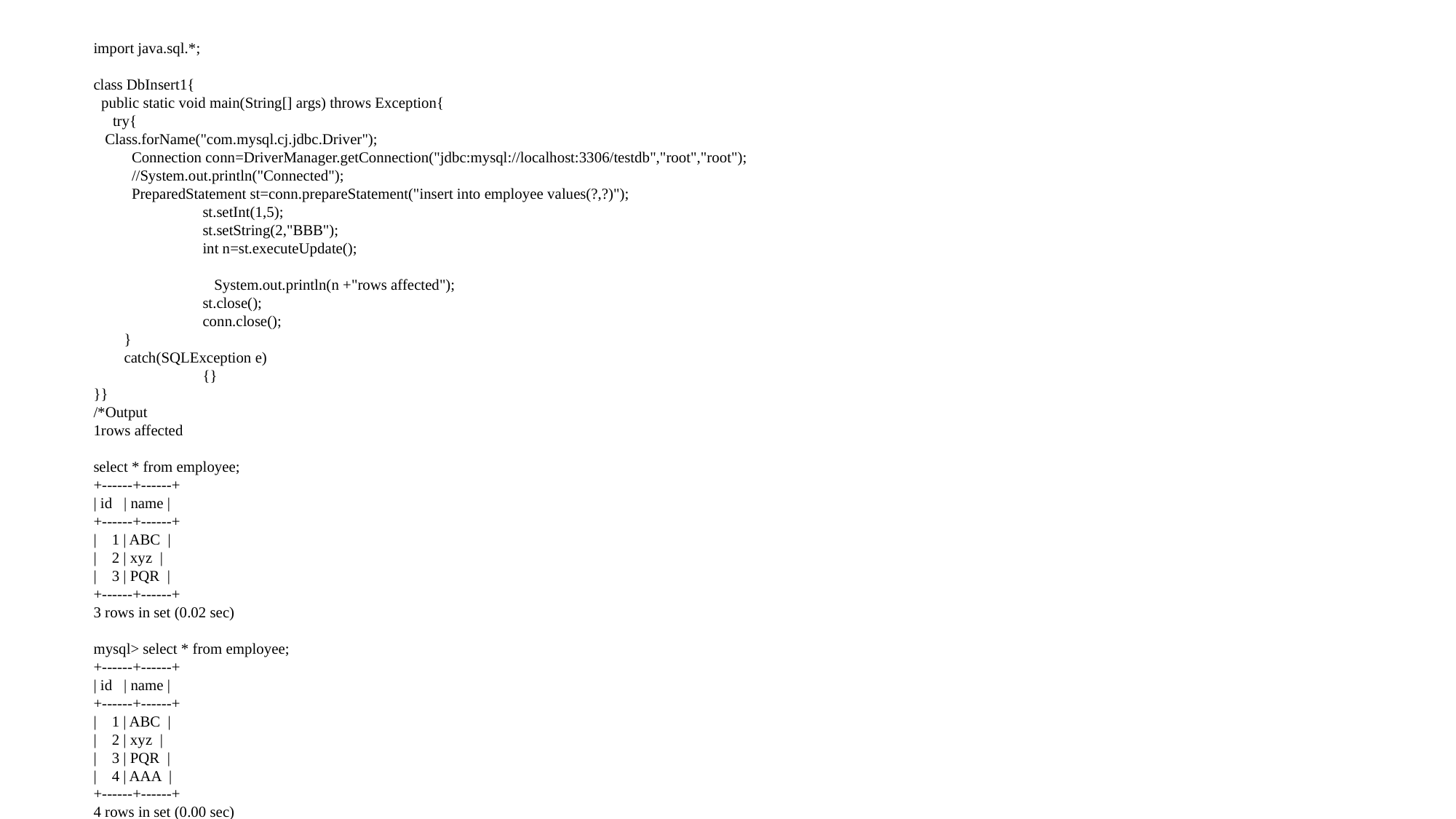

import java.sql.*;

class DbInsert1{
  public static void main(String[] args) throws Exception{
     try{
   Class.forName("com.mysql.cj.jdbc.Driver");
          Connection conn=DriverManager.getConnection("jdbc:mysql://localhost:3306/testdb","root","root");
          //System.out.println("Connected");
          PreparedStatement st=conn.prepareStatement("insert into employee values(?,?)");
	st.setInt(1,5);
	st.setString(2,"BBB");
	int n=st.executeUpdate();

	   System.out.println(n +"rows affected");
	st.close();
	conn.close();
        }
        catch(SQLException e)
	{}
}}
/*Output
1rows affected

select * from employee;
+------+------+
| id   | name |
+------+------+
|    1 | ABC  |
|    2 | xyz  |
|    3 | PQR  |
+------+------+
3 rows in set (0.02 sec)

mysql> select * from employee;
+------+------+
| id   | name |
+------+------+
|    1 | ABC  |
|    2 | xyz  |
|    3 | PQR  |
|    4 | AAA  |
+------+------+
4 rows in set (0.00 sec)

*/